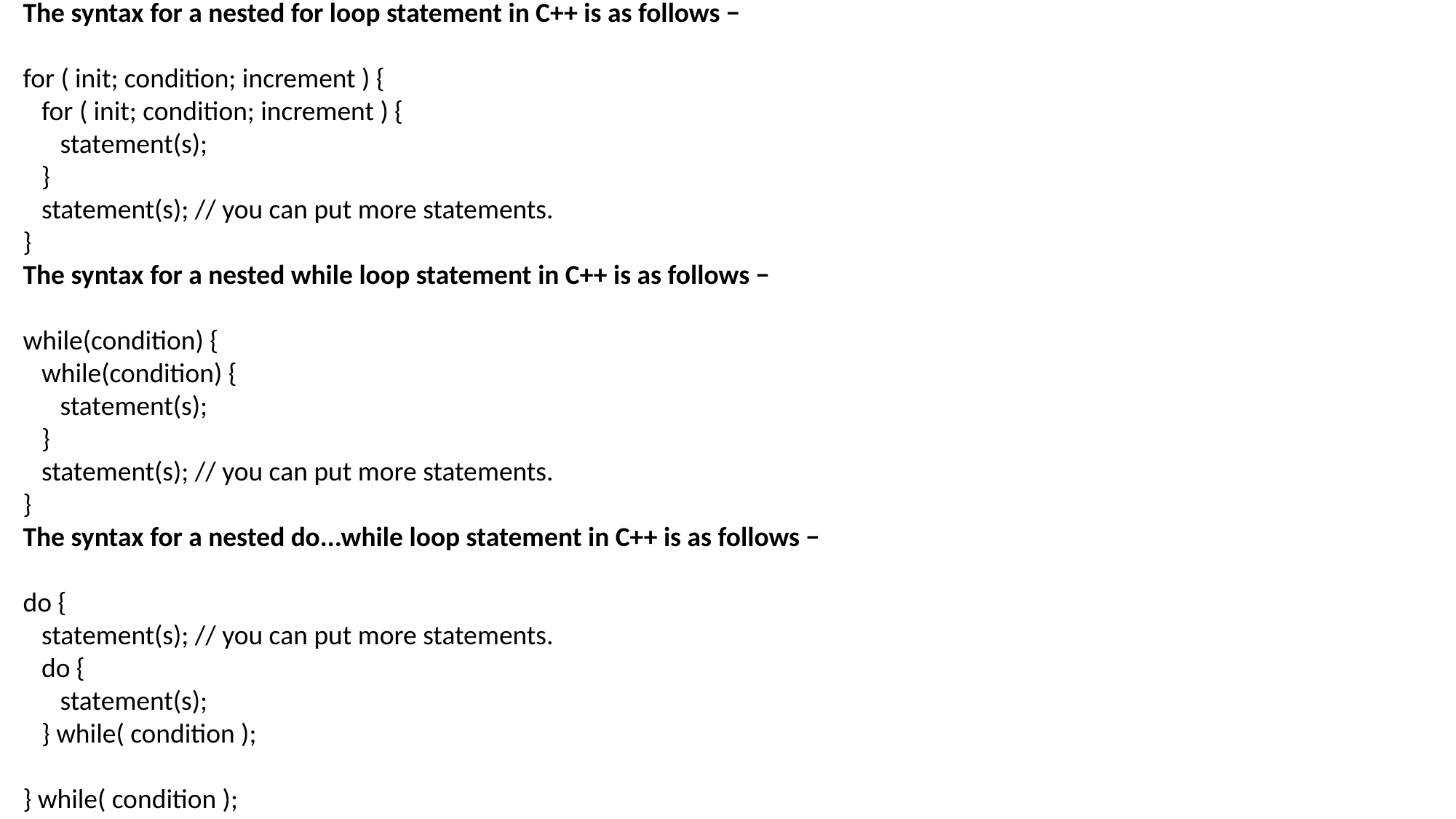

A loop can be nested inside of another loop. C++ allows at least 256 levels of nesting.

Syntax
The syntax for a nested for loop statement in C++ is as follows −

for ( init; condition; increment ) {
   for ( init; condition; increment ) {
      statement(s);
   }
   statement(s); // you can put more statements.
}
The syntax for a nested while loop statement in C++ is as follows −

while(condition) {
   while(condition) {
      statement(s);
   }
   statement(s); // you can put more statements.
}
The syntax for a nested do...while loop statement in C++ is as follows −

do {
   statement(s); // you can put more statements.
   do {
      statement(s);
   } while( condition );

} while( condition );